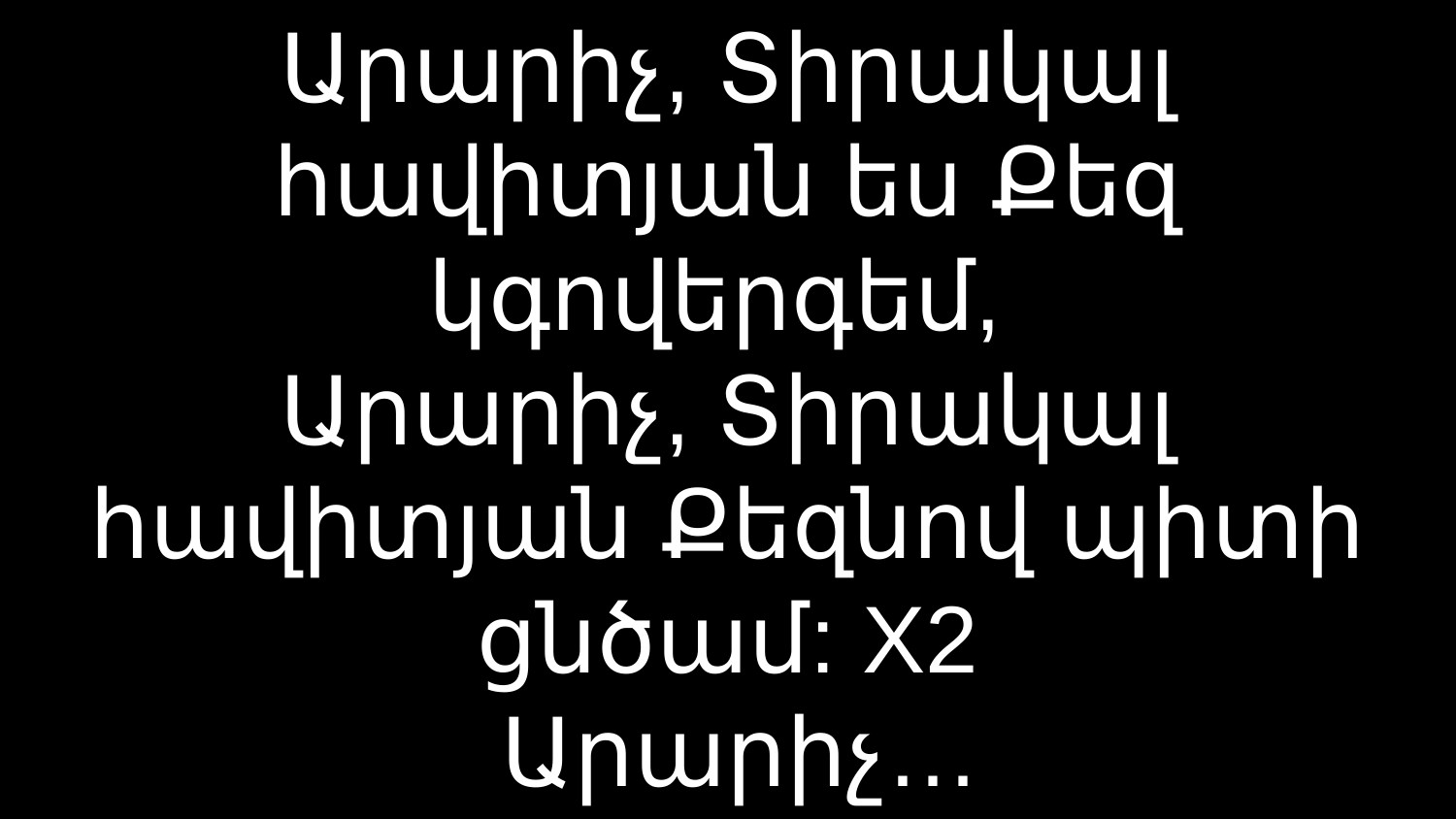

# Արարիչ, Տիրակալ հավիտյան ես Քեզ կգովերգեմ, Արարիչ, Տիրակալ  հավիտյան Քեզնով պիտի ցնծամ: X2 Արարիչ…